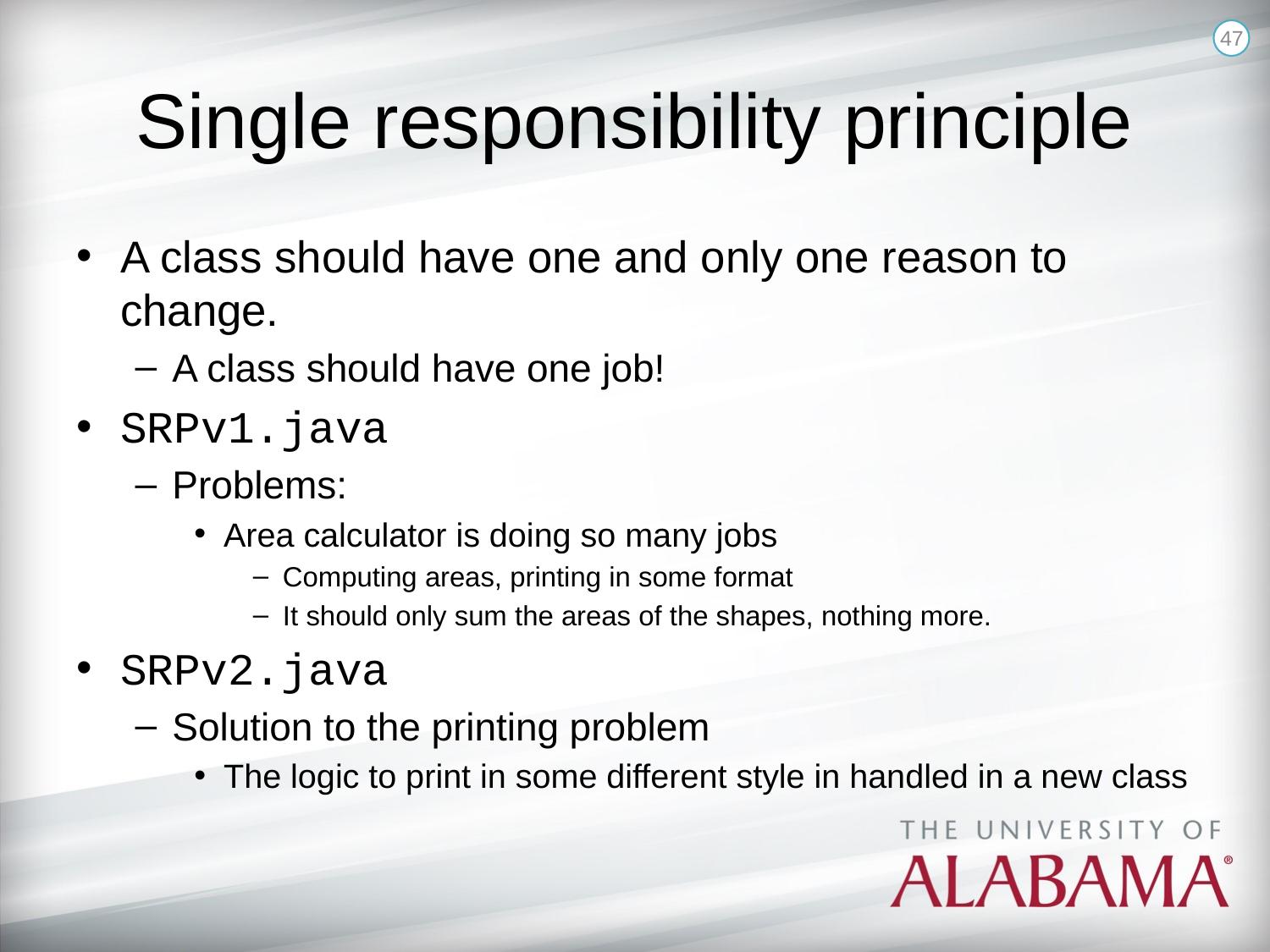

47
# Single responsibility principle
A class should have one and only one reason to change.
A class should have one job!
SRPv1.java
Problems:
Area calculator is doing so many jobs
Computing areas, printing in some format
It should only sum the areas of the shapes, nothing more.
SRPv2.java
Solution to the printing problem
The logic to print in some different style in handled in a new class